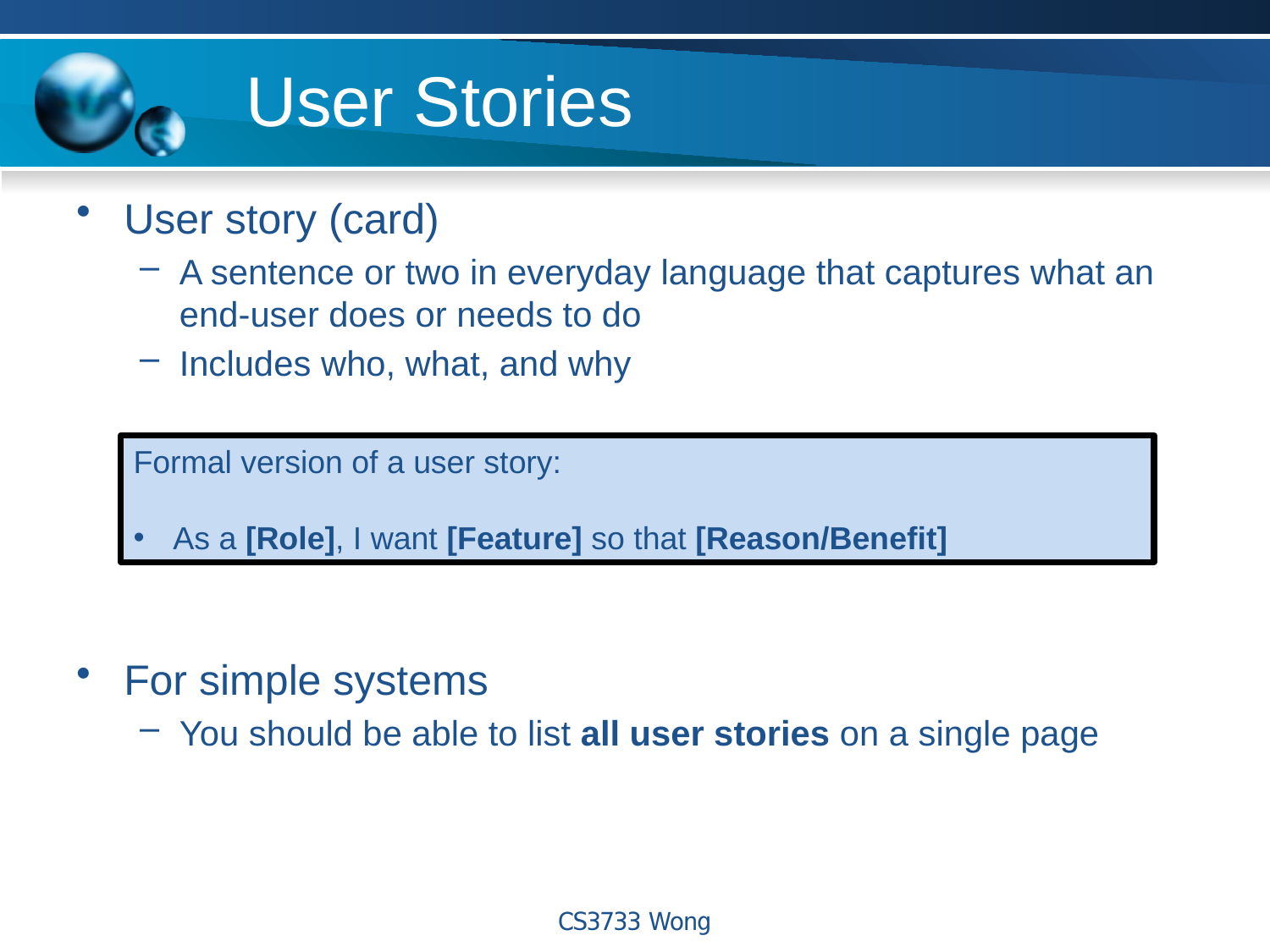

# User Stories
User story (card)
A sentence or two in everyday language that captures what an end-user does or needs to do
Includes who, what, and why

For simple systems
You should be able to list all user stories on a single page

Formal version of a user story:

As a [Role], I want [Feature] so that [Reason/Benefit]
CS3733 Wong